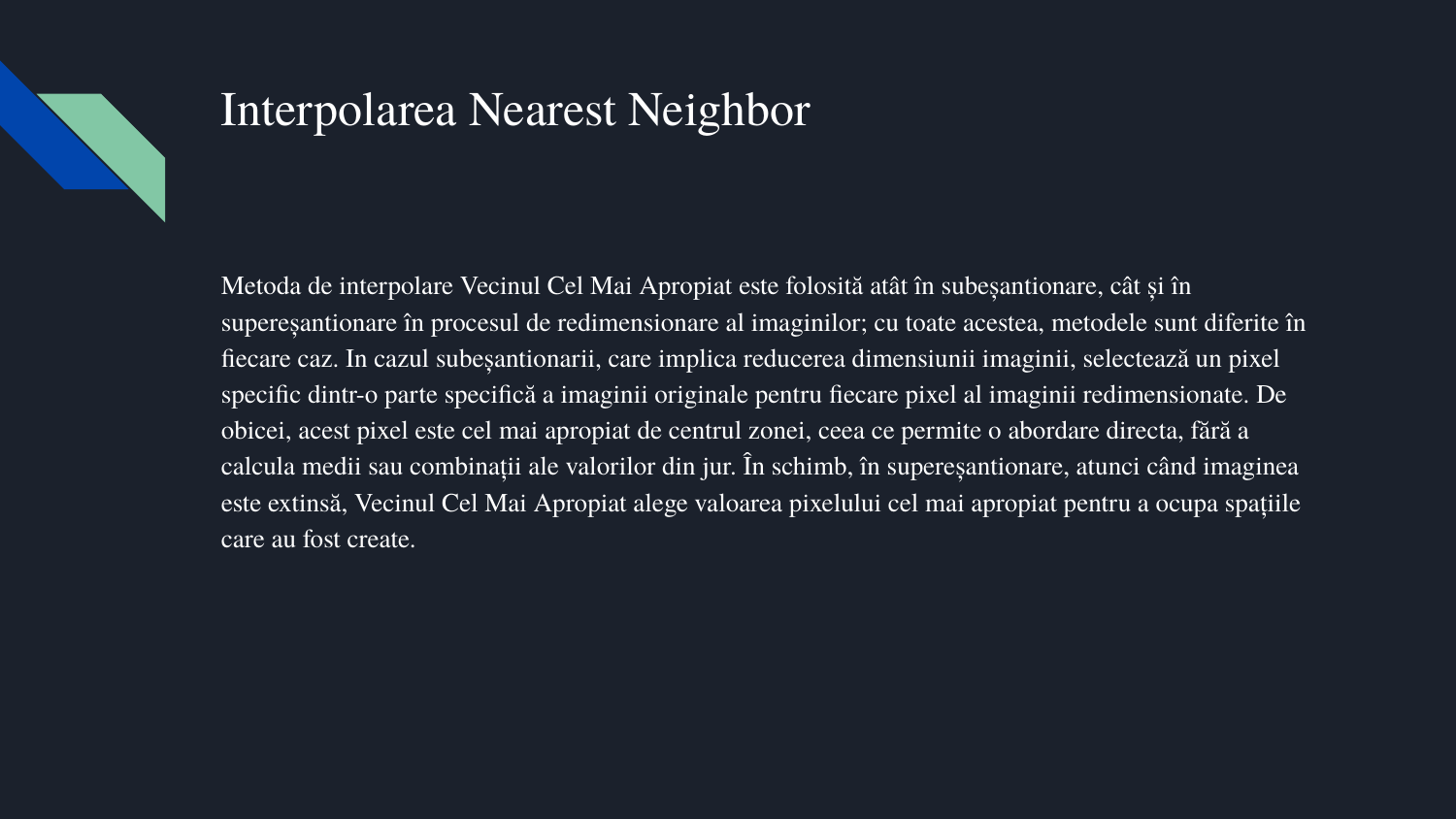

# Interpolarea Nearest Neighbor
Metoda de interpolare Vecinul Cel Mai Apropiat este folosită atât în subeșantionare, cât și în supereșantionare în procesul de redimensionare al imaginilor; cu toate acestea, metodele sunt diferite în fiecare caz. In cazul subeșantionarii, care implica reducerea dimensiunii imaginii, selectează un pixel specific dintr-o parte specifică a imaginii originale pentru fiecare pixel al imaginii redimensionate. De obicei, acest pixel este cel mai apropiat de centrul zonei, ceea ce permite o abordare directa, fără a calcula medii sau combinații ale valorilor din jur. În schimb, în supereșantionare, atunci când imaginea este extinsă, Vecinul Cel Mai Apropiat alege valoarea pixelului cel mai apropiat pentru a ocupa spațiile care au fost create.